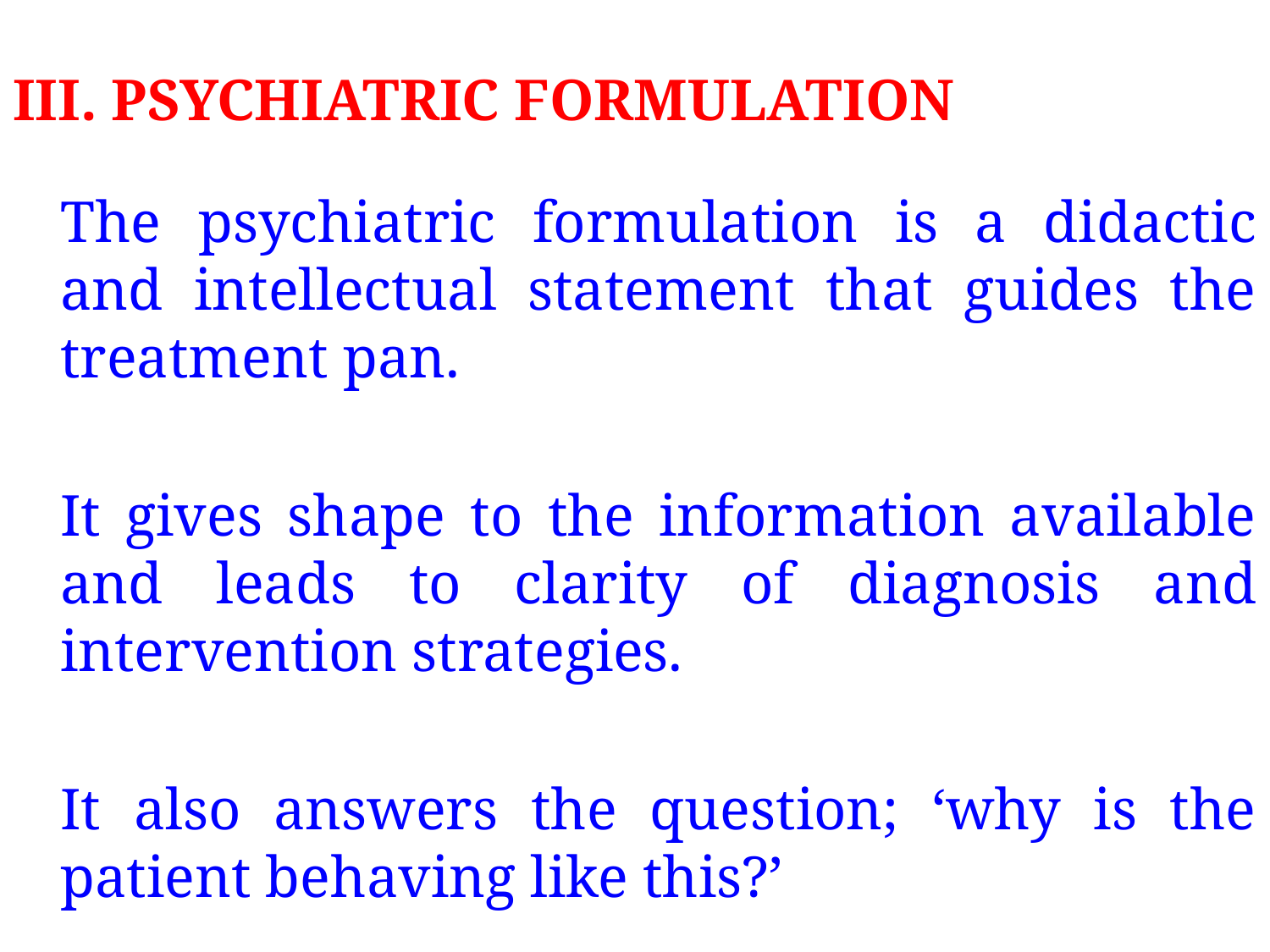

# III. PSYCHIATRIC FORMULATION
	The psychiatric formulation is a didactic and intellectual statement that guides the treatment pan.

	It gives shape to the information available and leads to clarity of diagnosis and intervention strategies.

	It also answers the question; ‘why is the patient behaving like this?’